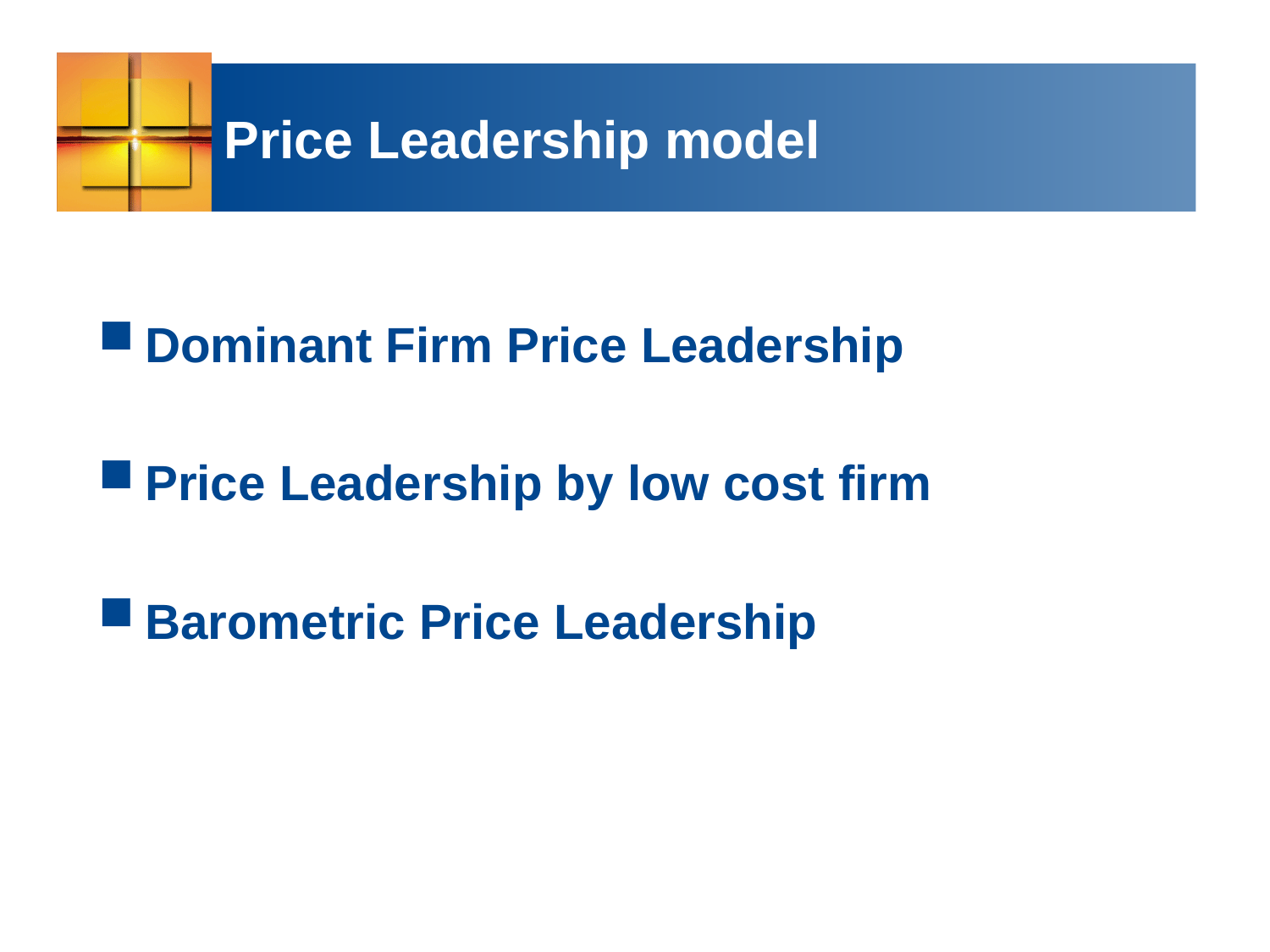

# Price Leadership model
Dominant Firm Price Leadership

Price Leadership by low cost firm

Barometric Price Leadership